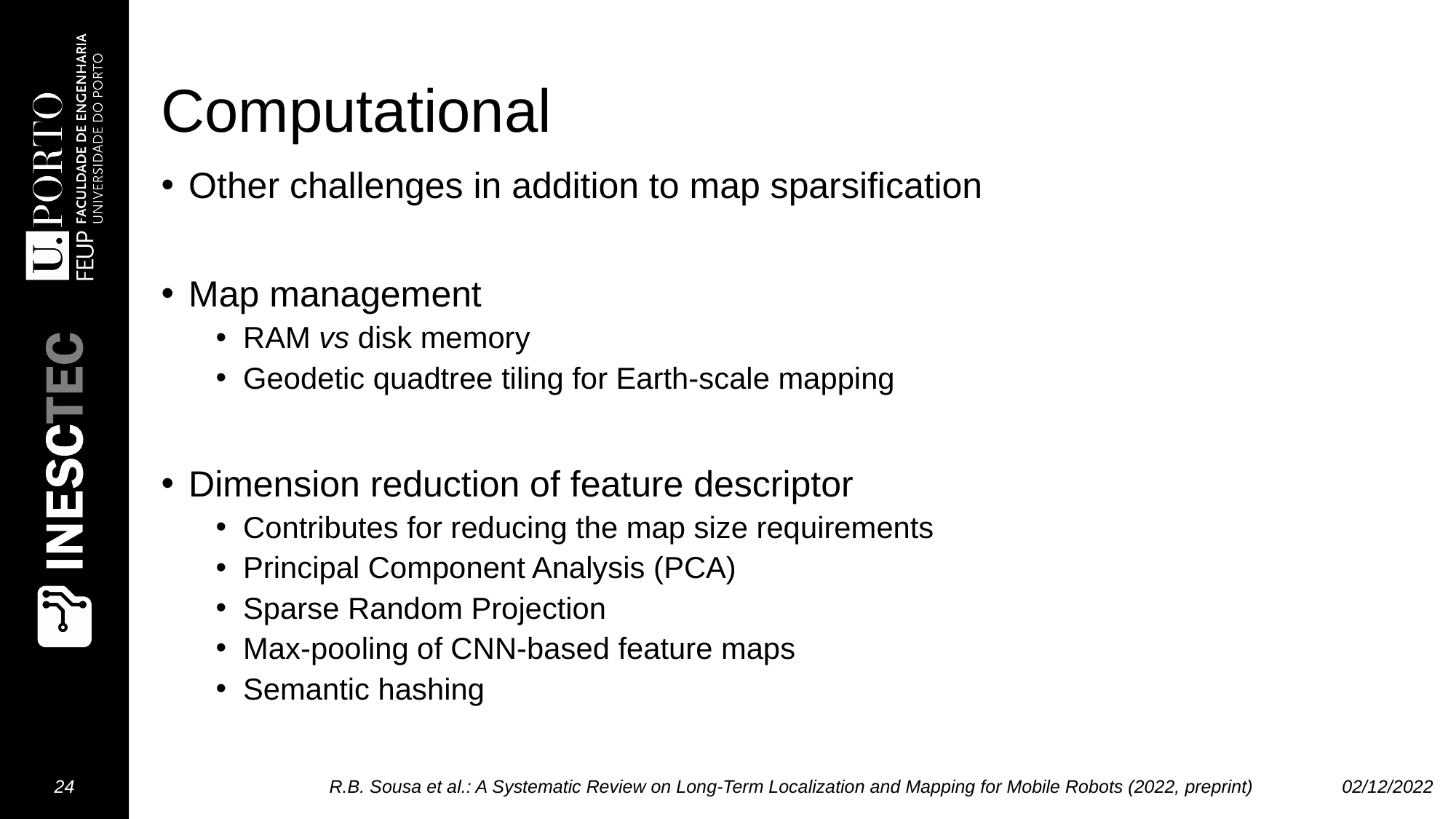

# Computational
Other challenges in addition to map sparsification

Map management
RAM vs disk memory
Geodetic quadtree tiling for Earth-scale mapping

Dimension reduction of feature descriptor
Contributes for reducing the map size requirements
Principal Component Analysis (PCA)
Sparse Random Projection
Max-pooling of CNN-based feature maps
Semantic hashing
24
R.B. Sousa et al.: A Systematic Review on Long-Term Localization and Mapping for Mobile Robots (2022, preprint)
02/12/2022